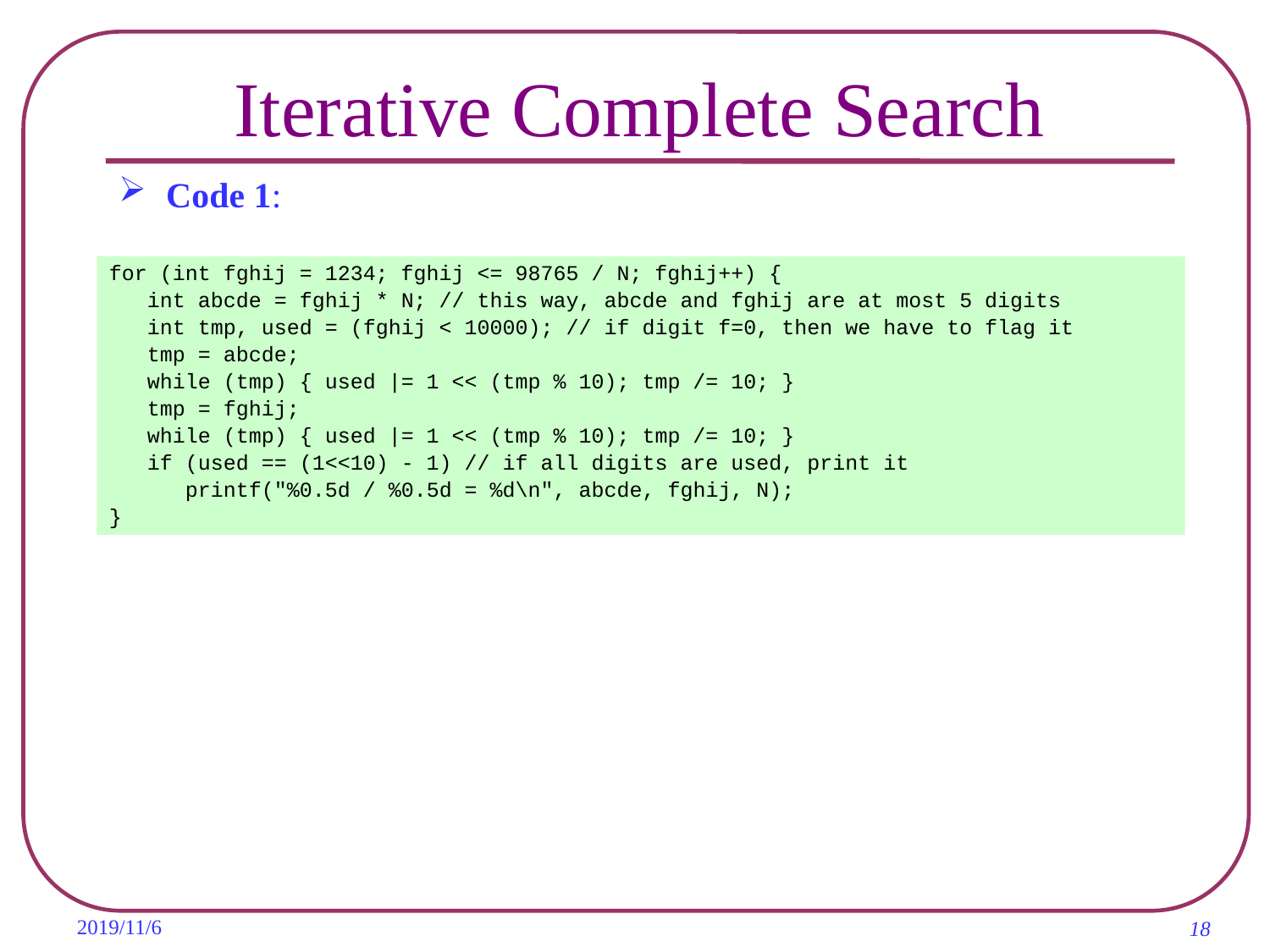

# Iterative Complete Search
Code 1:

for (int fghij = 1234; fghij <= 98765 / N; fghij++) {
   int abcde = fghij * N; // this way, abcde and fghij are at most 5 digits
   int tmp, used = (fghij < 10000); // if digit f=0, then we have to flag it
   tmp = abcde;
   while (tmp) { used |= 1 << (tmp % 10); tmp /= 10; }
   tmp = fghij;
   while (tmp) { used |= 1 << (tmp % 10); tmp /= 10; }
   if (used == (1<<10) - 1) // if all digits are used, print it
      printf("%0.5d / %0.5d = %d\n", abcde, fghij, N);
}
2019/11/6
18